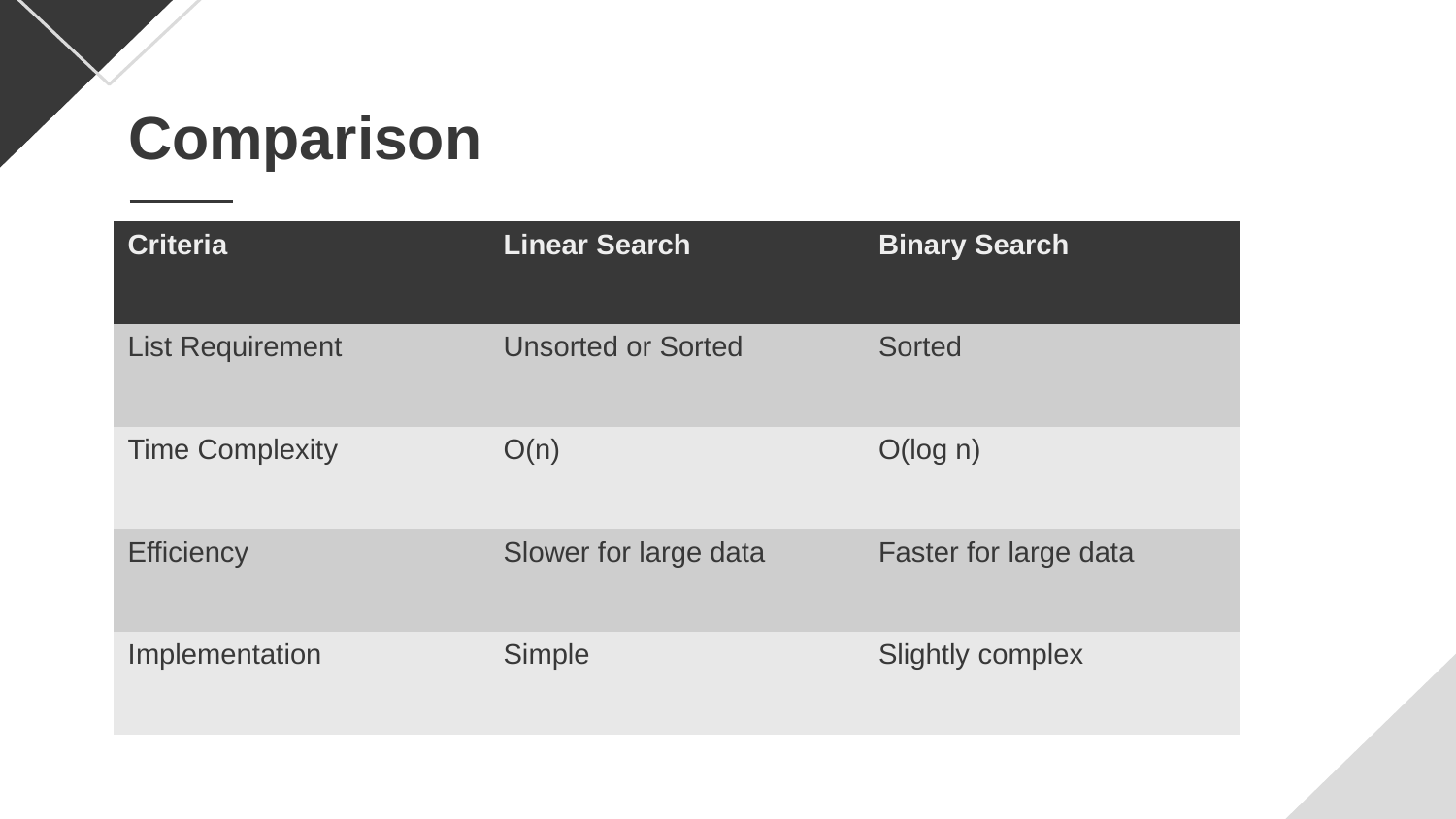

# Comparison
| Criteria | Linear Search | Binary Search |
| --- | --- | --- |
| List Requirement | Unsorted or Sorted | Sorted |
| Time Complexity | O(n) | O(log n) |
| Efficiency | Slower for large data | Faster for large data |
| Implementation | Simple | Slightly complex |